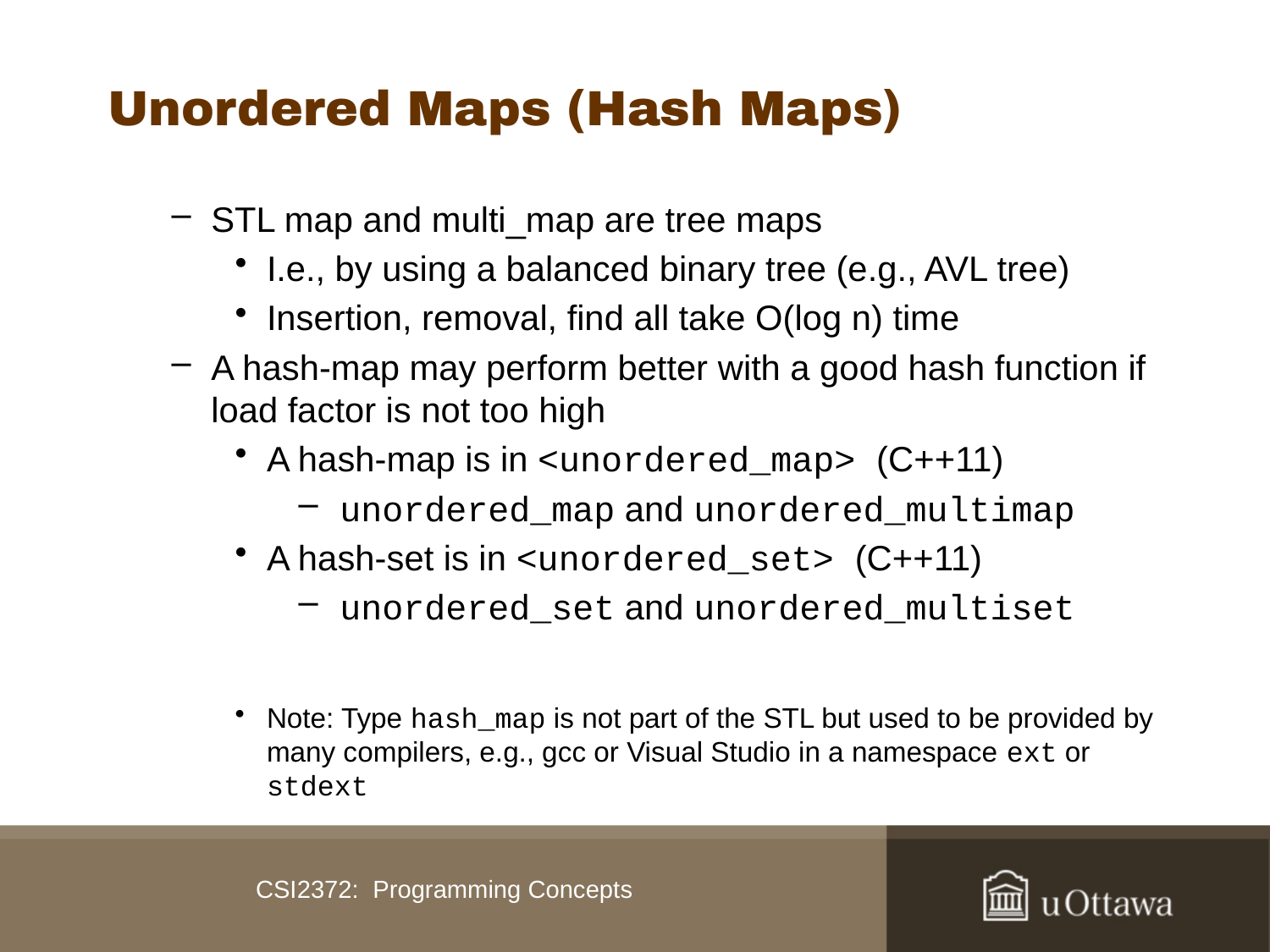

# Unordered Maps (Hash Maps)
STL map and multi_map are tree maps
I.e., by using a balanced binary tree (e.g., AVL tree)
Insertion, removal, find all take O(log n) time
A hash-map may perform better with a good hash function if load factor is not too high
A hash-map is in <unordered_map> (C++11)
 unordered_map and unordered_multimap
A hash-set is in <unordered_set> (C++11)
 unordered_set and unordered_multiset

Note: Type hash_map is not part of the STL but used to be provided by many compilers, e.g., gcc or Visual Studio in a namespace ext or stdext

CSI2372:  Programming Concepts